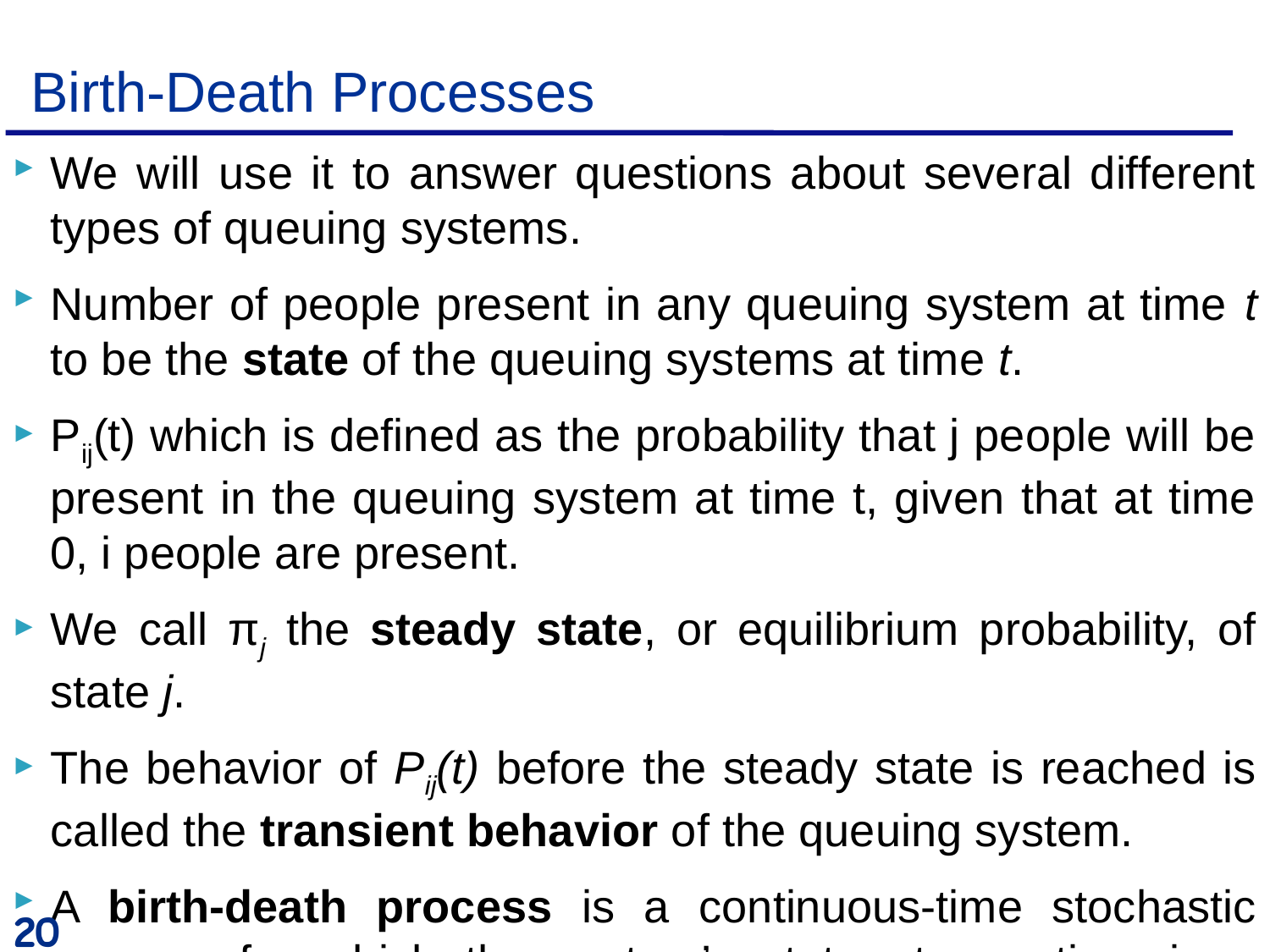

# Birth-Death Processes
We will use it to answer questions about several different types of queuing systems.
Number of people present in any queuing system at time t to be the state of the queuing systems at time t.
Pij(t) which is defined as the probability that j people will be present in the queuing system at time t, given that at time 0, i people are present.
We call πj the steady state, or equilibrium probability, of state j.
The behavior of Pij(t) before the steady state is reached is called the transient behavior of the queuing system.
A birth-death process is a continuous-time stochastic process for which the system’s state at any time is a nonnegative integer.
20